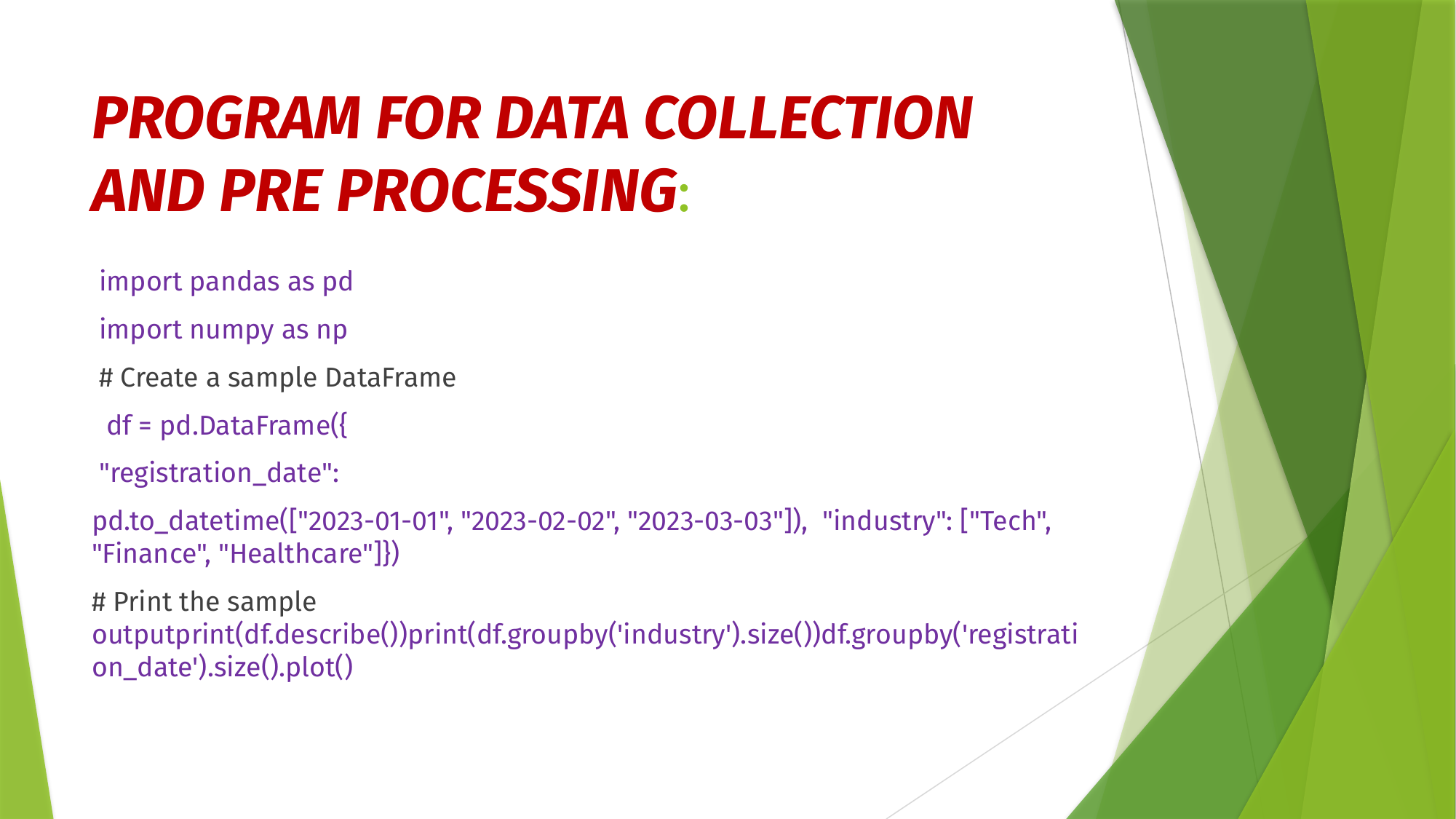

# PROGRAM FOR DATA COLLECTION AND PRE PROCESSING:
 import pandas as pd
 import numpy as np
 # Create a sample DataFrame
  df = pd.DataFrame({
 "registration_date":
pd.to_datetime(["2023-01-01", "2023-02-02", "2023-03-03"]),  "industry": ["Tech", "Finance", "Healthcare"]})
# Print the sample outputprint(df.describe())print(df.groupby('industry').size())df.groupby('registration_date').size().plot()